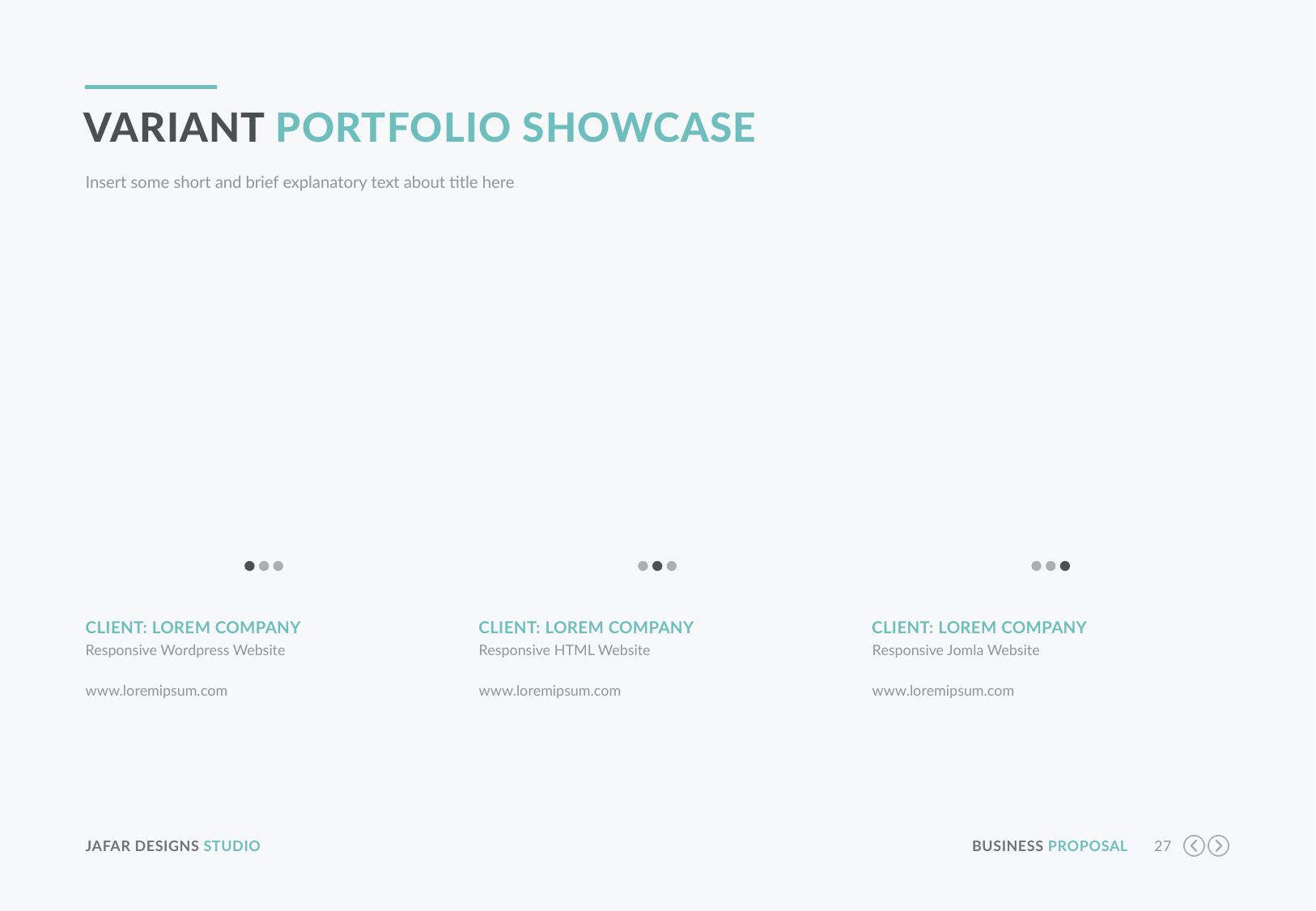

Variant portfolio showcase
Insert some short and brief explanatory text about title here

Client: lorem company
Responsive Wordpress Website
www.loremipsum.com
Client: lorem company
Responsive HTML Website
www.loremipsum.com
Client: lorem company
Responsive Jomla Website
www.loremipsum.com